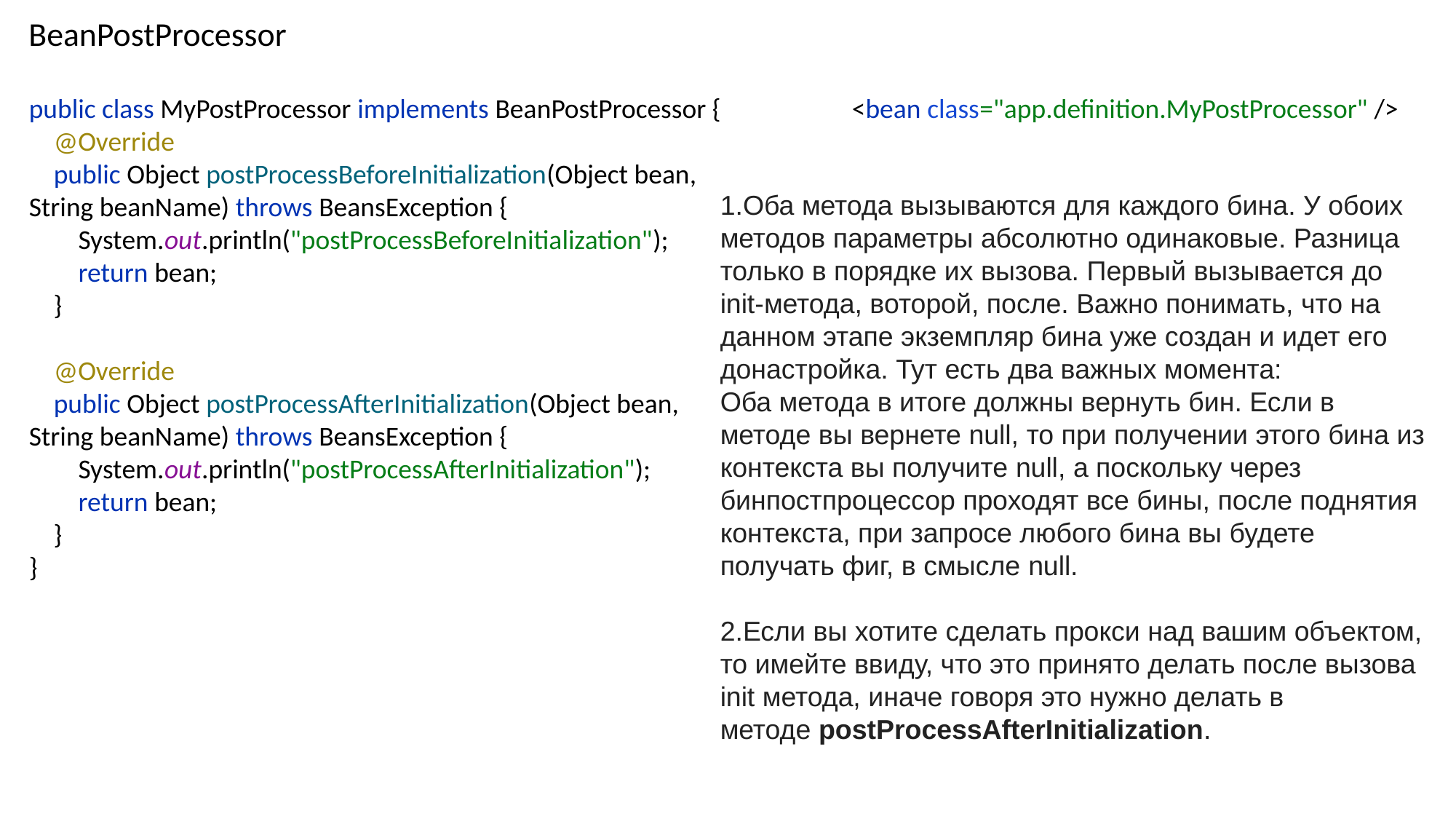

BeanPostProcessor
public class MyPostProcessor implements BeanPostProcessor {
    @Override
    public Object postProcessBeforeInitialization(Object bean, String beanName) throws BeansException {
        System.out.println("postProcessBeforeInitialization");
        return bean;
    }
    @Override
    public Object postProcessAfterInitialization(Object bean, String beanName) throws BeansException {
        System.out.println("postProcessAfterInitialization");
        return bean;
    }
}
<bean class="app.definition.MyPostProcessor" />
Оба метода вызываются для каждого бина. У обоих методов параметры абсолютно одинаковые. Разница только в порядке их вызова. Первый вызывается до init-метода, воторой, после. Важно понимать, что на данном этапе экземпляр бина уже создан и идет его донастройка. Тут есть два важных момента:
Оба метода в итоге должны вернуть бин. Если в методе вы вернете null, то при получении этого бина из контекста вы получите null, а поскольку через бинпостпроцессор проходят все бины, после поднятия контекста, при запросе любого бина вы будете получать фиг, в смысле null.

Если вы хотите сделать прокси над вашим объектом, то имейте ввиду, что это принято делать после вызова init метода, иначе говоря это нужно делать в методе postProcessAfterInitialization.